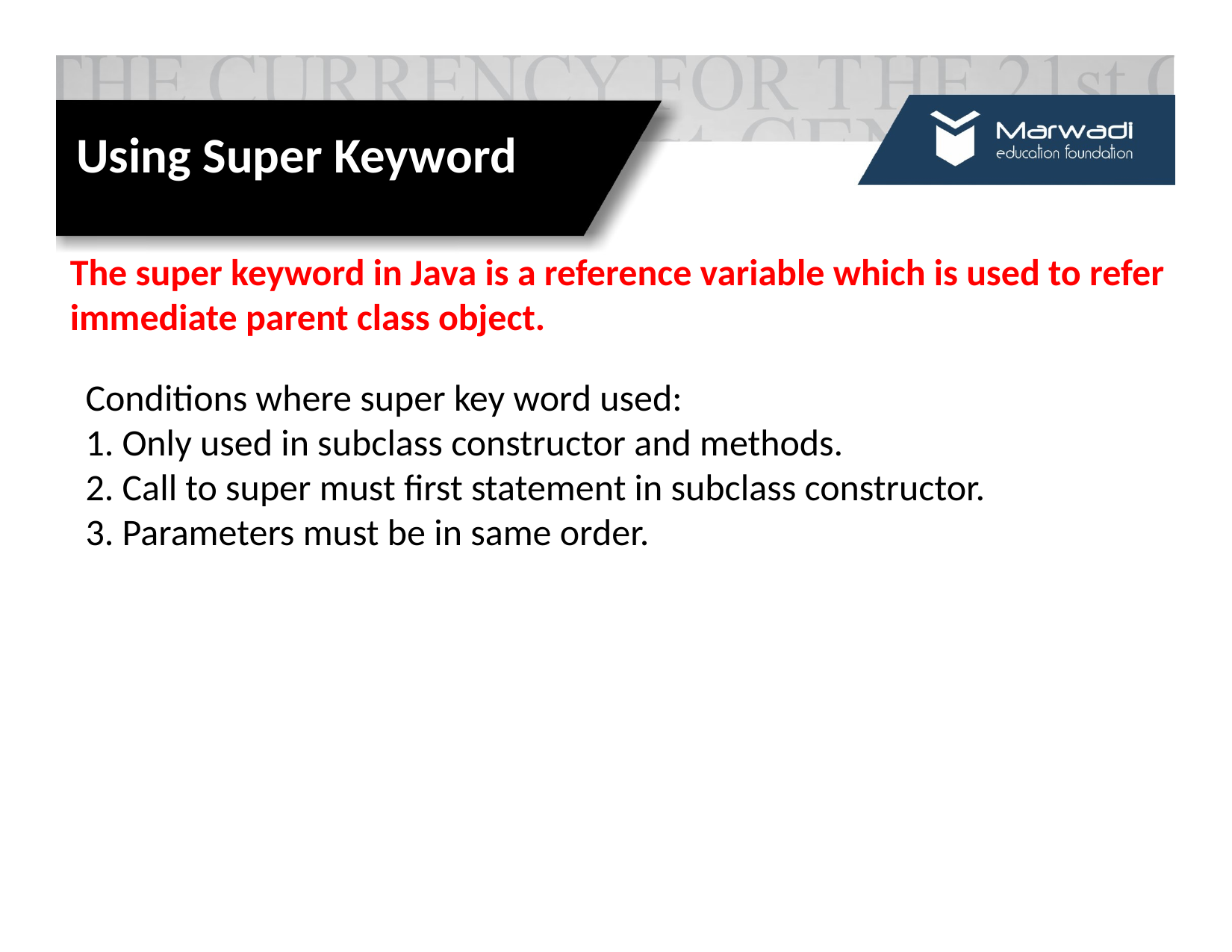

# Using Super Keyword
The super keyword in Java is a reference variable which is used to refer immediate parent class object.
Conditions where super key word used:
1. Only used in subclass constructor and methods.
2. Call to super must first statement in subclass constructor.
3. Parameters must be in same order.